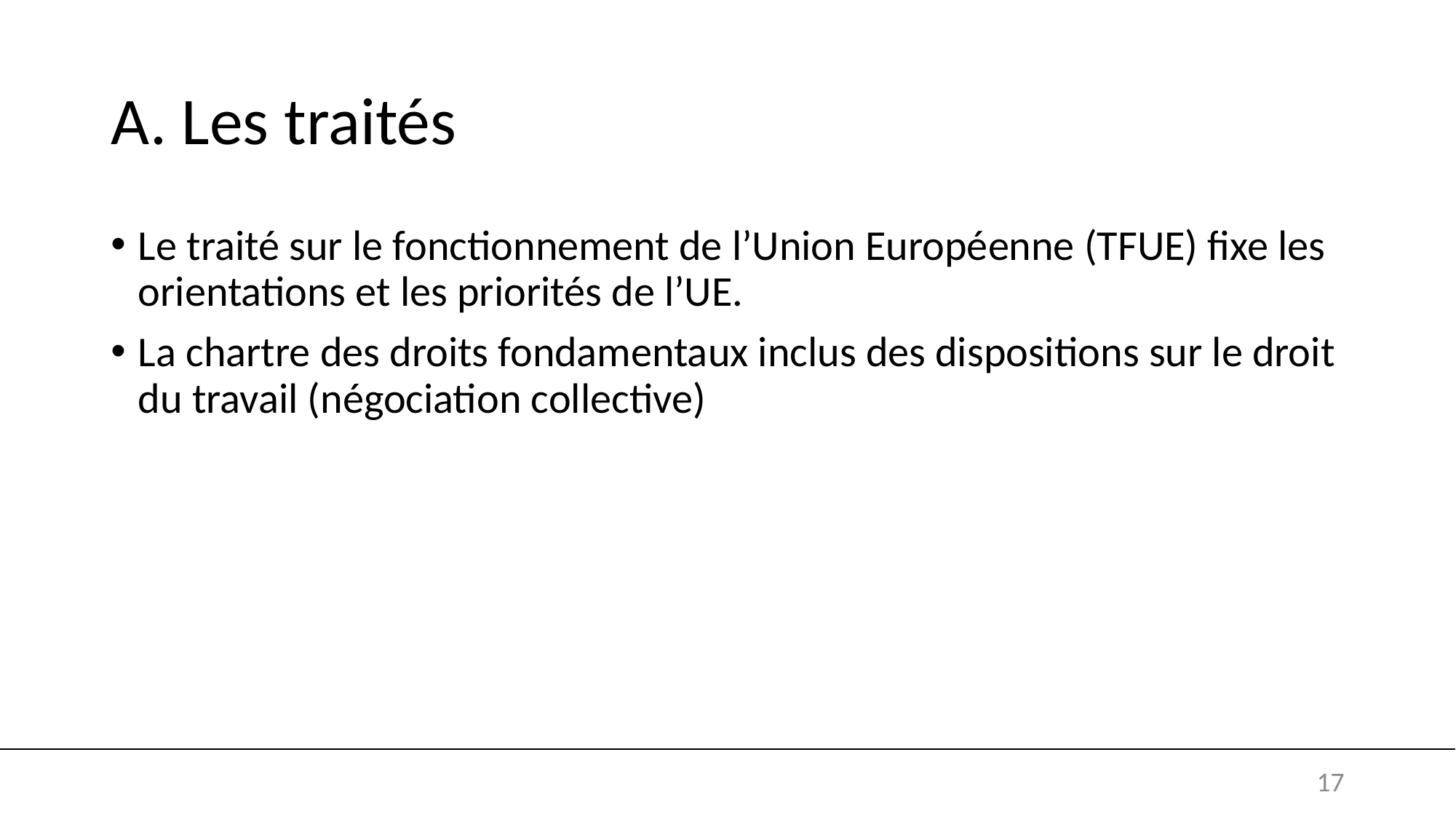

# A. Les traités
Le traité sur le fonctionnement de l’Union Européenne (TFUE) fixe les orientations et les priorités de l’UE.
La chartre des droits fondamentaux inclus des dispositions sur le droit du travail (négociation collective)
17